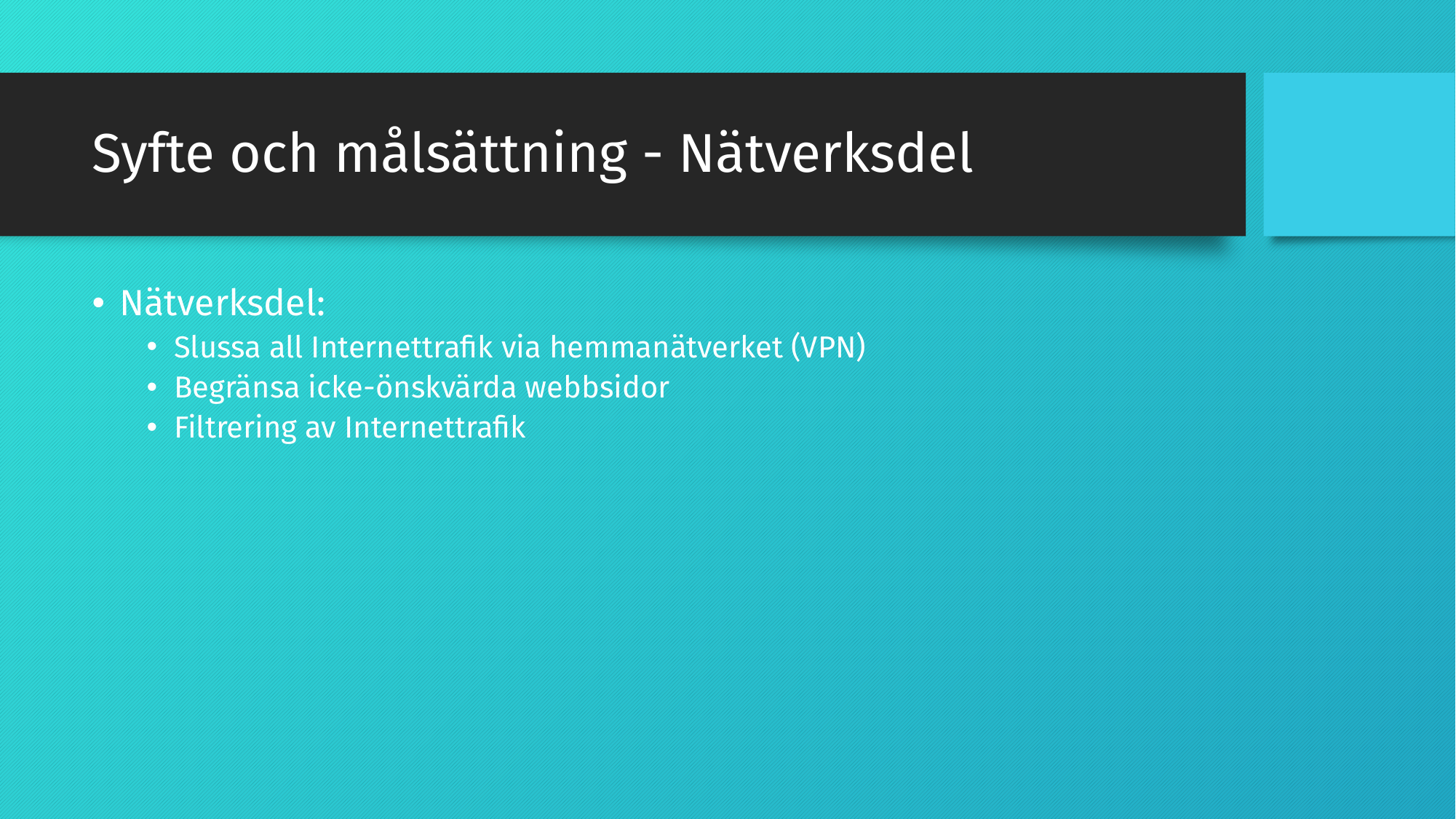

# Syfte och målsättning - Nätverksdel
Nätverksdel:
Slussa all Internettrafik via hemmanätverket (VPN)
Begränsa icke-önskvärda webbsidor
Filtrering av Internettrafik